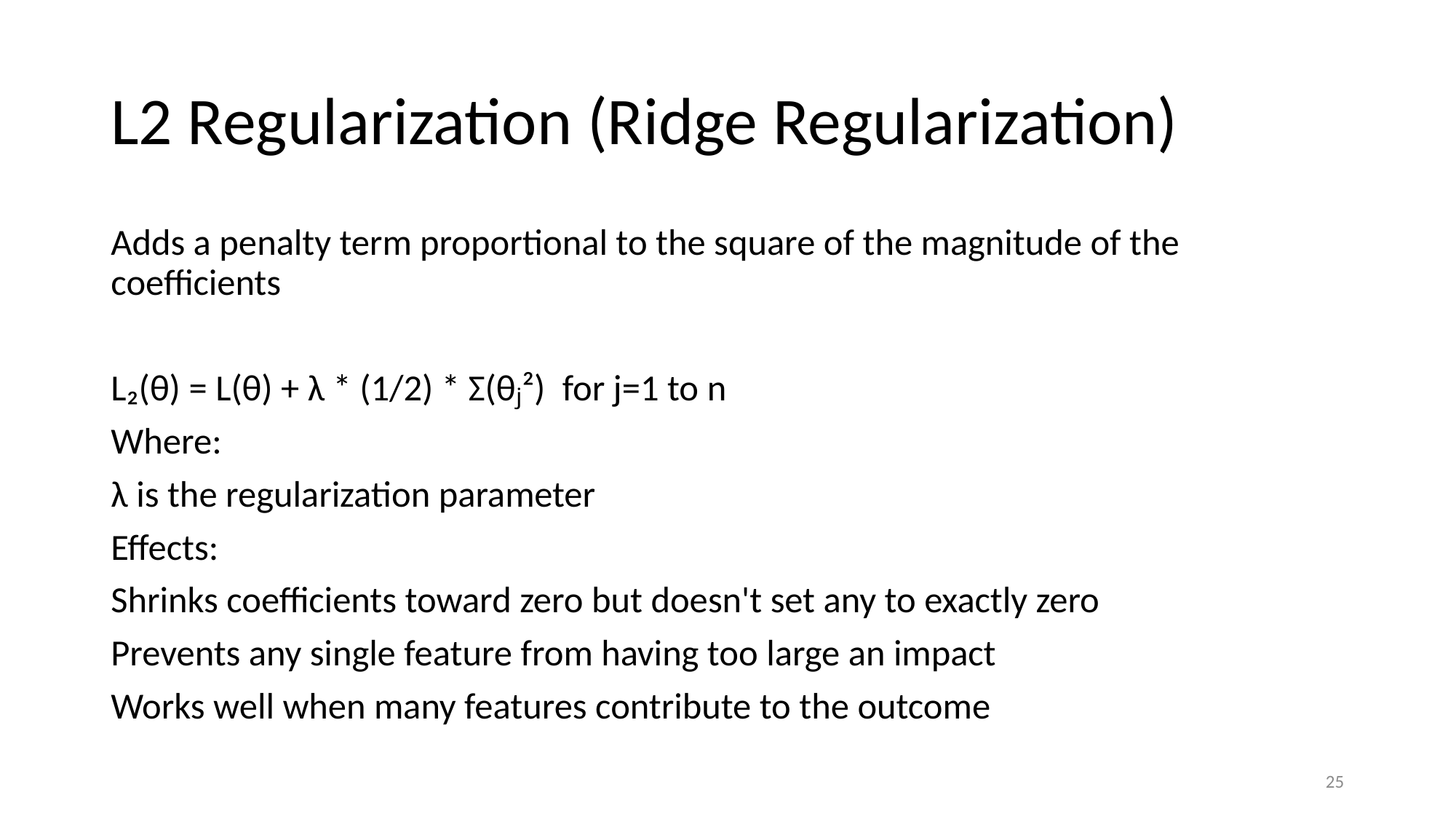

# L2 Regularization (Ridge Regularization)
Adds a penalty term proportional to the square of the magnitude of the coefficients

L₂(θ) = L(θ) + λ * (1/2) * Σ(θⱼ²)  for j=1 to n
Where:
λ is the regularization parameter
Effects:
Shrinks coefficients toward zero but doesn't set any to exactly zero
Prevents any single feature from having too large an impact
Works well when many features contribute to the outcome

25